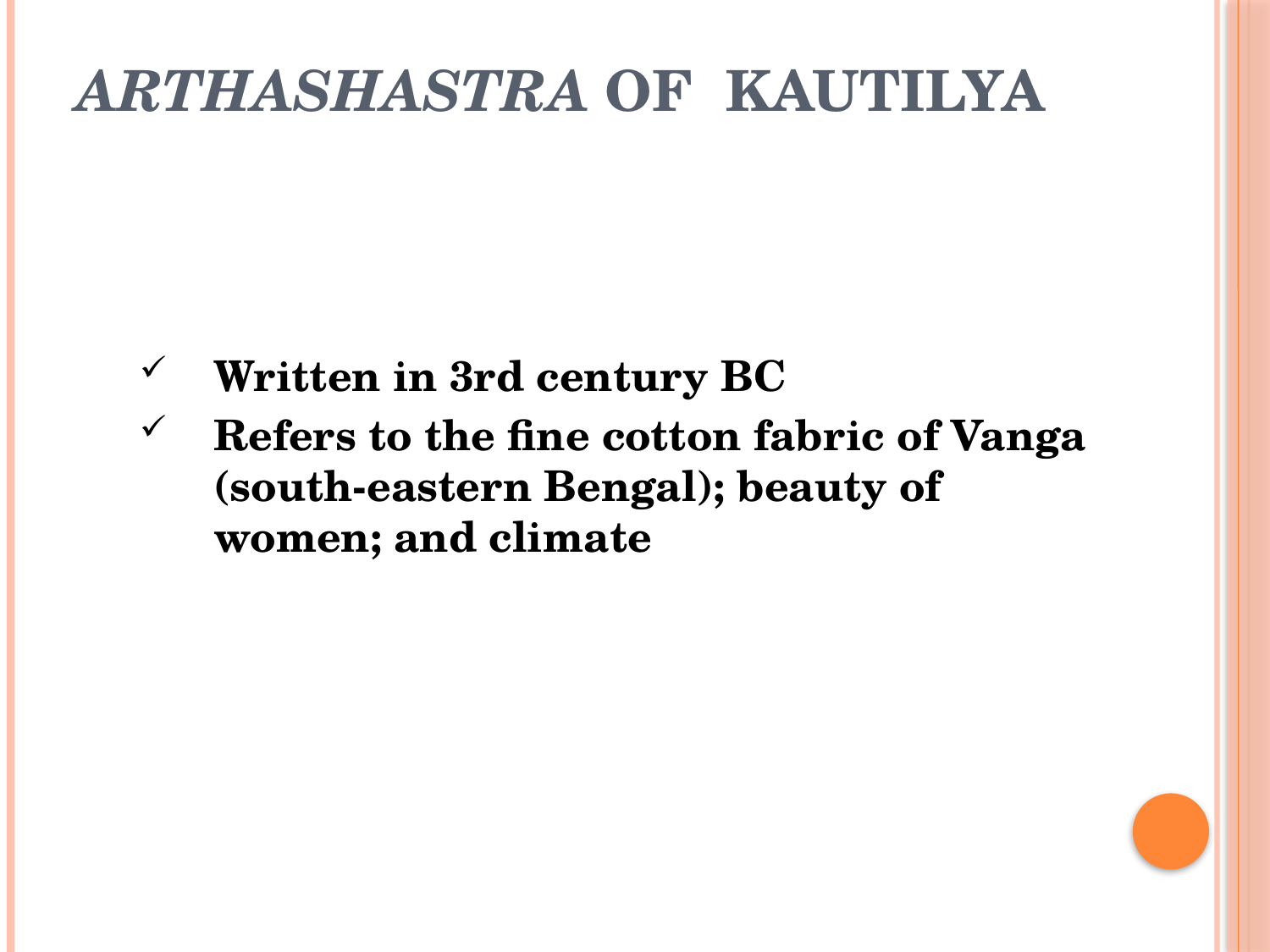

# Arthashastra of  Kautilya

Written in 3rd century BC
Refers to the fine cotton fabric of Vanga (south-eastern Bengal); beauty of women; and climate